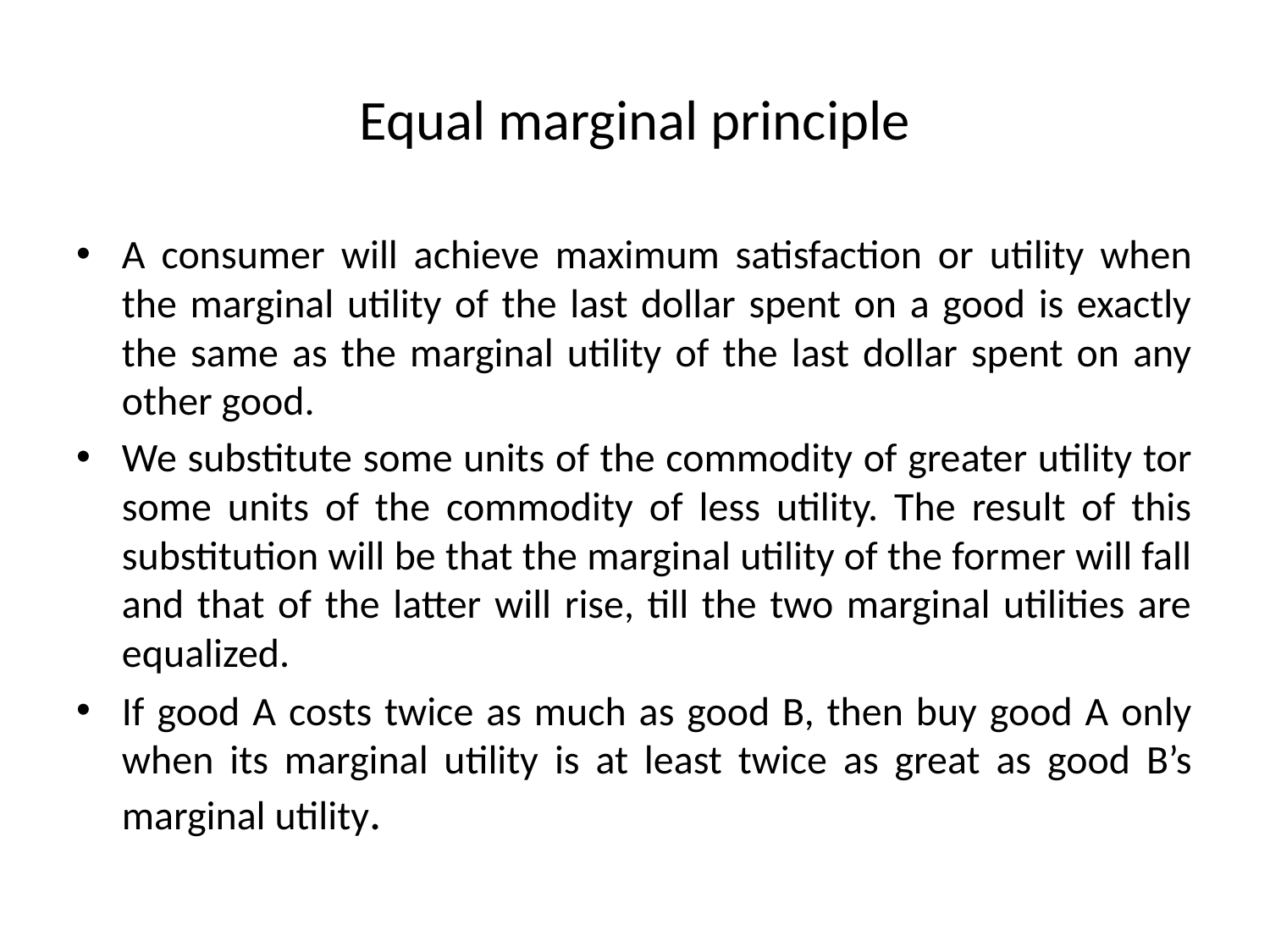

# Equal marginal principle
A consumer will achieve maximum satisfaction or utility when the marginal utility of the last dollar spent on a good is exactly the same as the marginal utility of the last dollar spent on any other good.
We substitute some units of the commodity of greater utility tor some units of the commodity of less utility. The result of this substitution will be that the marginal utility of the former will fall and that of the latter will rise, till the two marginal utilities are equalized.
If good A costs twice as much as good B, then buy good A only when its marginal utility is at least twice as great as good B’s marginal utility.